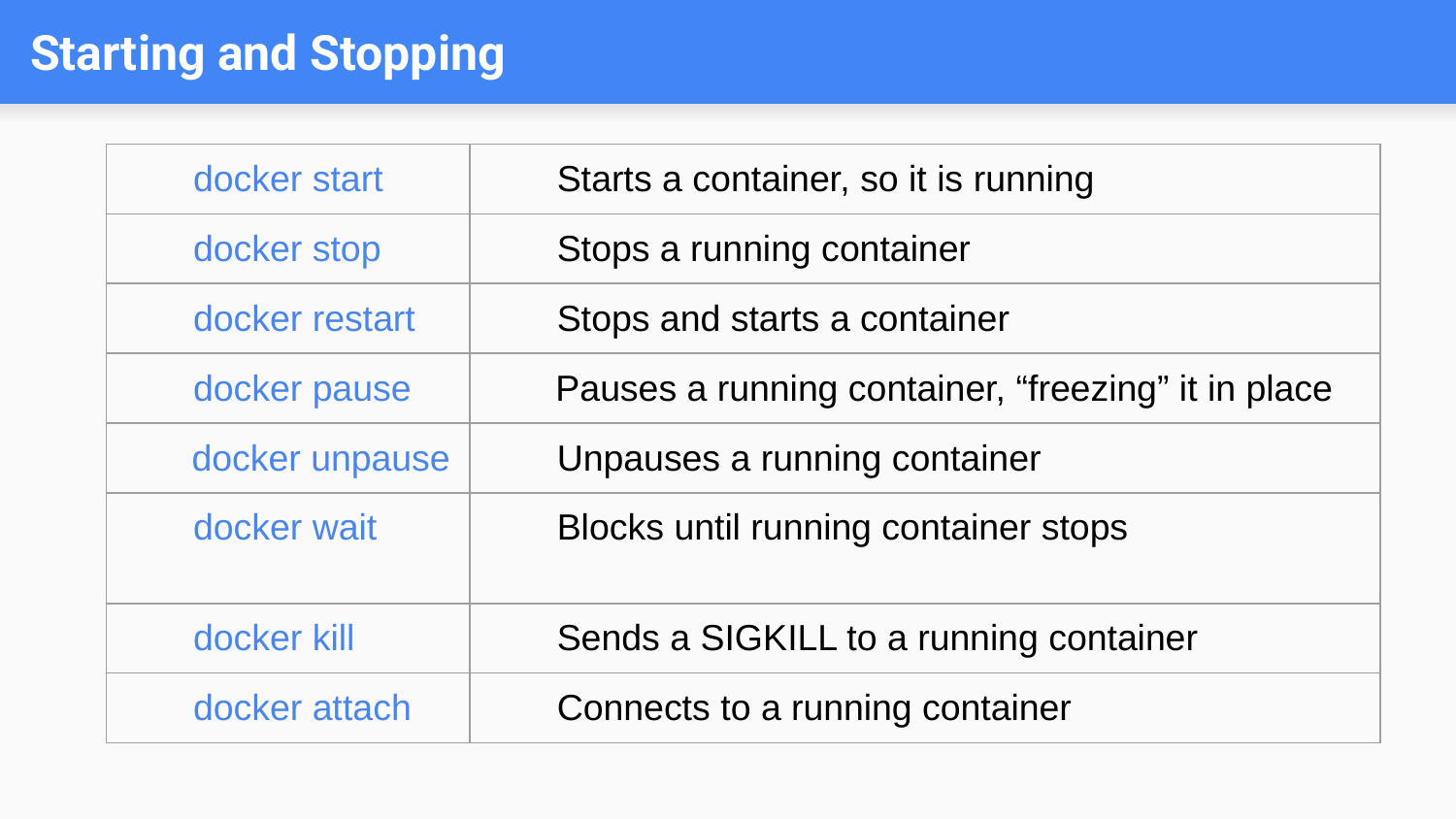

# Starting and Stopping

| docker start | Starts a container, so it is running |
| --- | --- |
| docker stop | Stops a running container |
| docker restart | Stops and starts a container |
| docker pause | Pauses a running container, “freezing” it in place |
| docker unpause | Unpauses a running container |
| docker wait | Blocks until running container stops |
| docker kill | Sends a SIGKILL to a running container |
| docker attach | Connects to a running container |